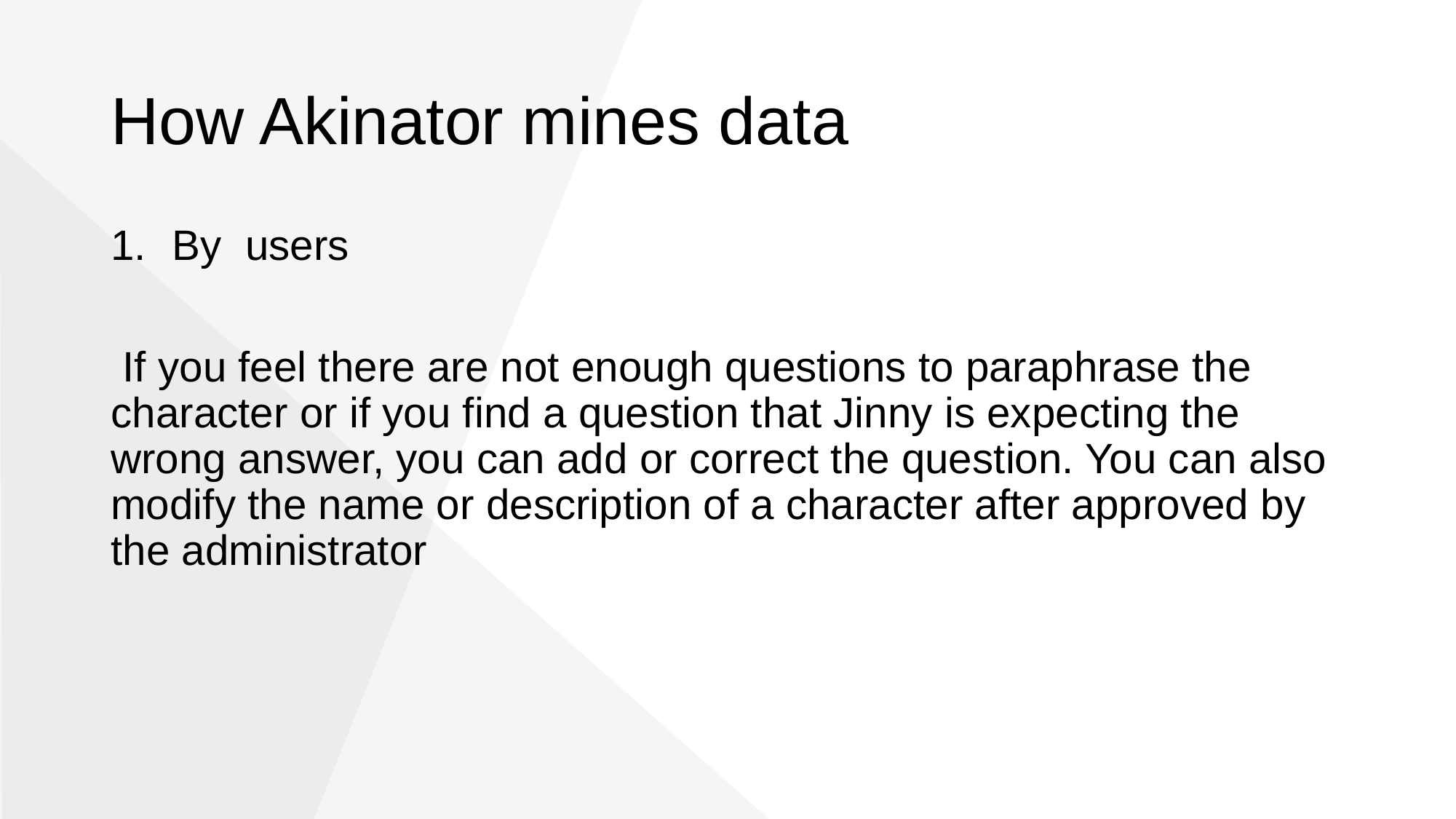

# How Akinator mines data
By  users

 If you feel there are not enough questions to paraphrase the character or if you find a question that Jinny is expecting the wrong answer, you can add or correct the question. You can also modify the name or description of a character after approved by the administrator